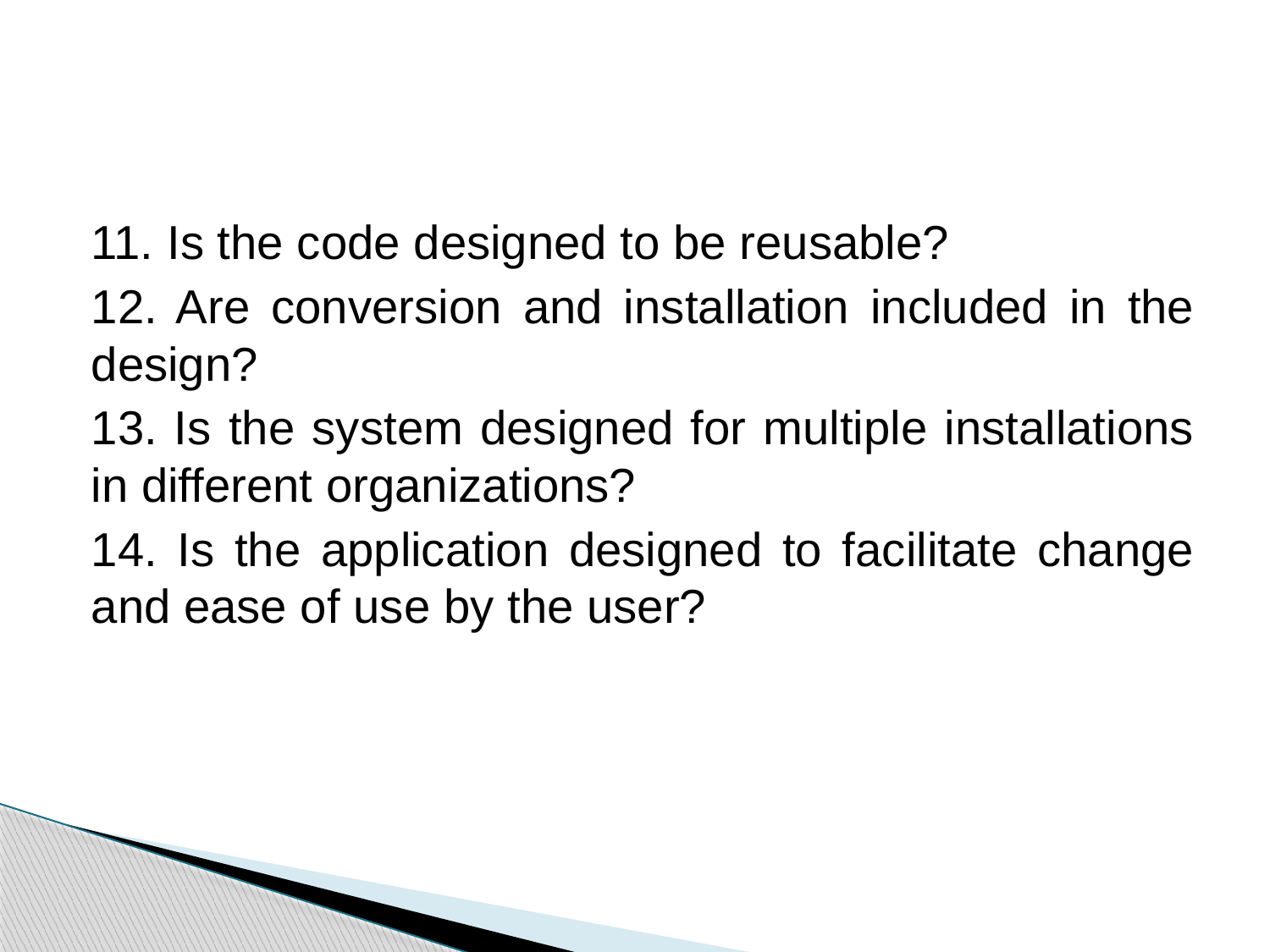

#
11. Is the code designed to be reusable?
12. Are conversion and installation included in the design?
13. Is the system designed for multiple installations in different organizations?
14. Is the application designed to facilitate change and ease of use by the user?